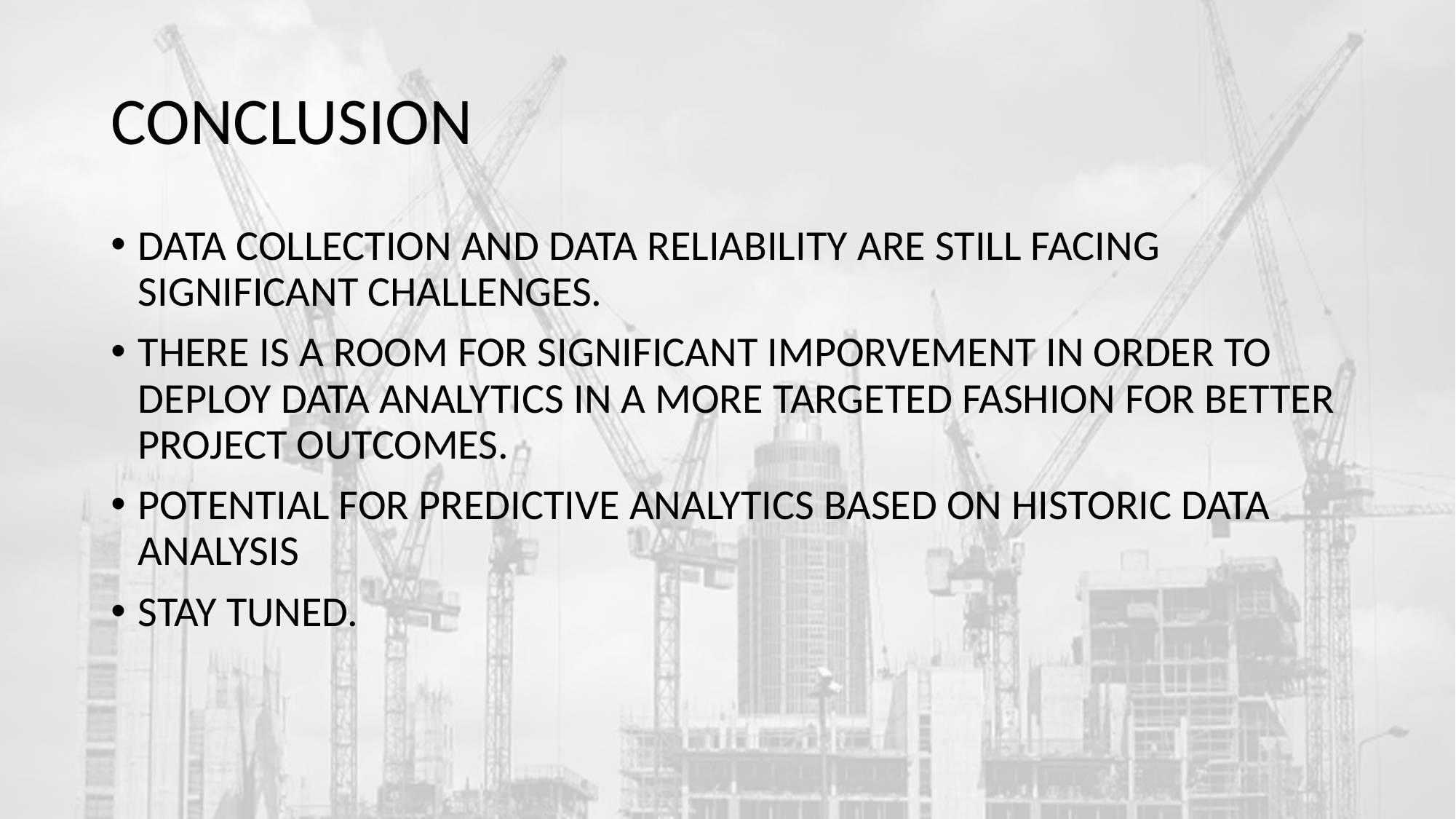

# CONCLUSION
DATA COLLECTION AND DATA RELIABILITY ARE STILL FACING SIGNIFICANT CHALLENGES.
THERE IS A ROOM FOR SIGNIFICANT IMPORVEMENT IN ORDER TO DEPLOY DATA ANALYTICS IN A MORE TARGETED FASHION FOR BETTER PROJECT OUTCOMES.
POTENTIAL FOR PREDICTIVE ANALYTICS BASED ON HISTORIC DATA ANALYSIS
STAY TUNED.